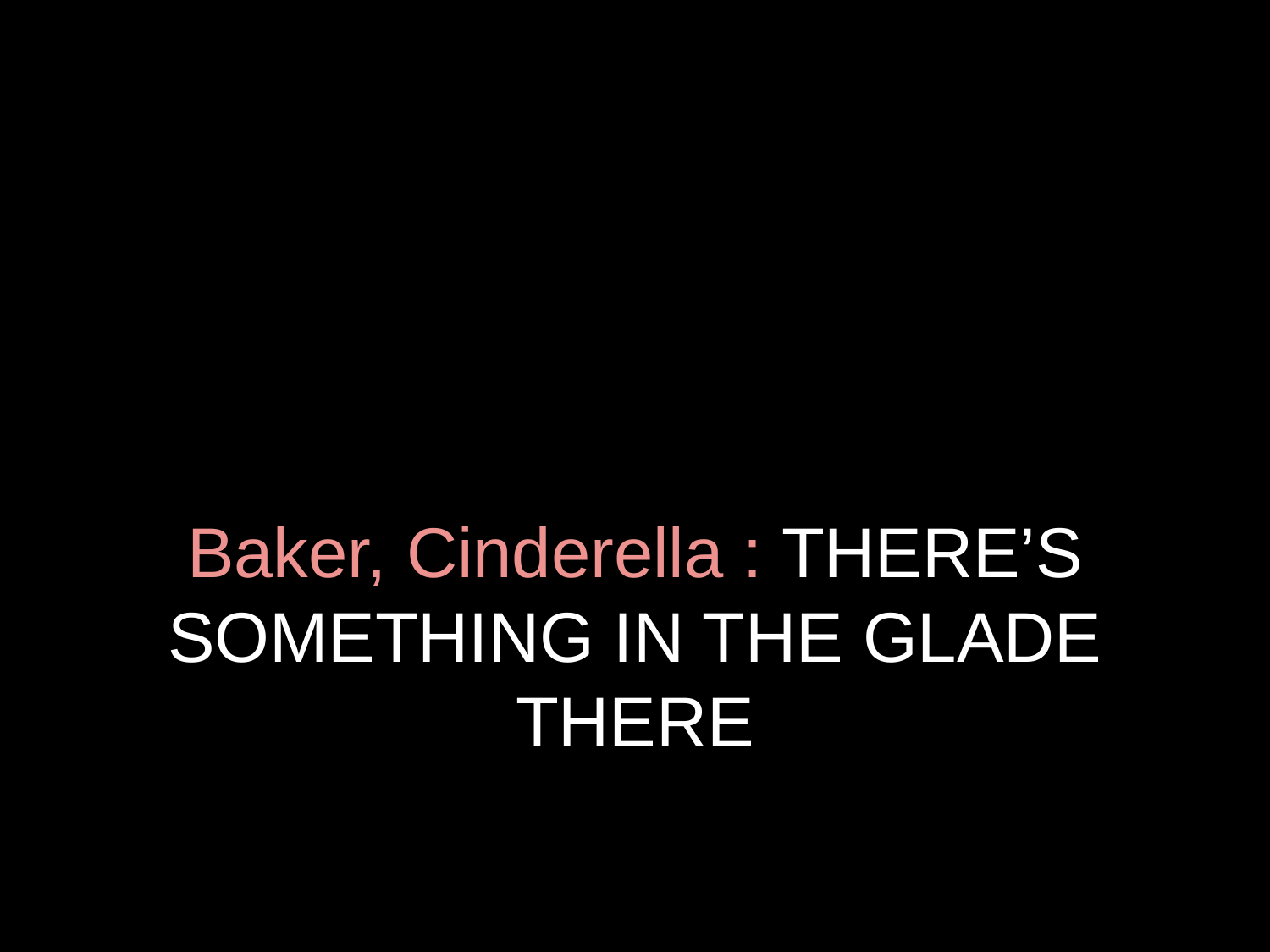

# Baker, Cinderella : THERE’S SOMETHING IN THE GLADE THERE